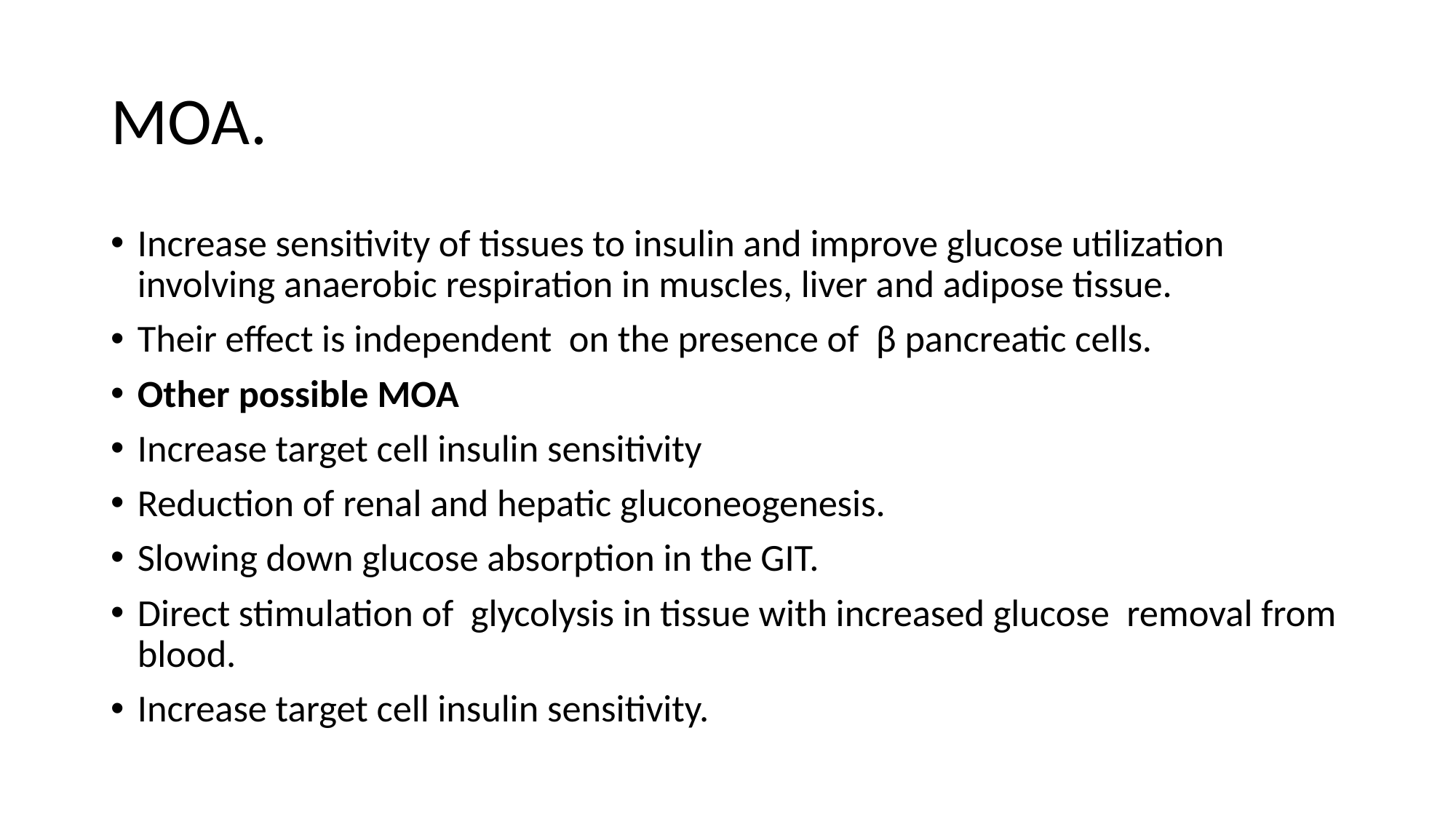

# MOA.
Increase sensitivity of tissues to insulin and improve glucose utilization involving anaerobic respiration in muscles, liver and adipose tissue.
Their effect is independent  on the presence of  β pancreatic cells.
Other possible MOA
Increase target cell insulin sensitivity
Reduction of renal and hepatic gluconeogenesis.
Slowing down glucose absorption in the GIT.
Direct stimulation of  glycolysis in tissue with increased glucose  removal from blood.
Increase target cell insulin sensitivity.